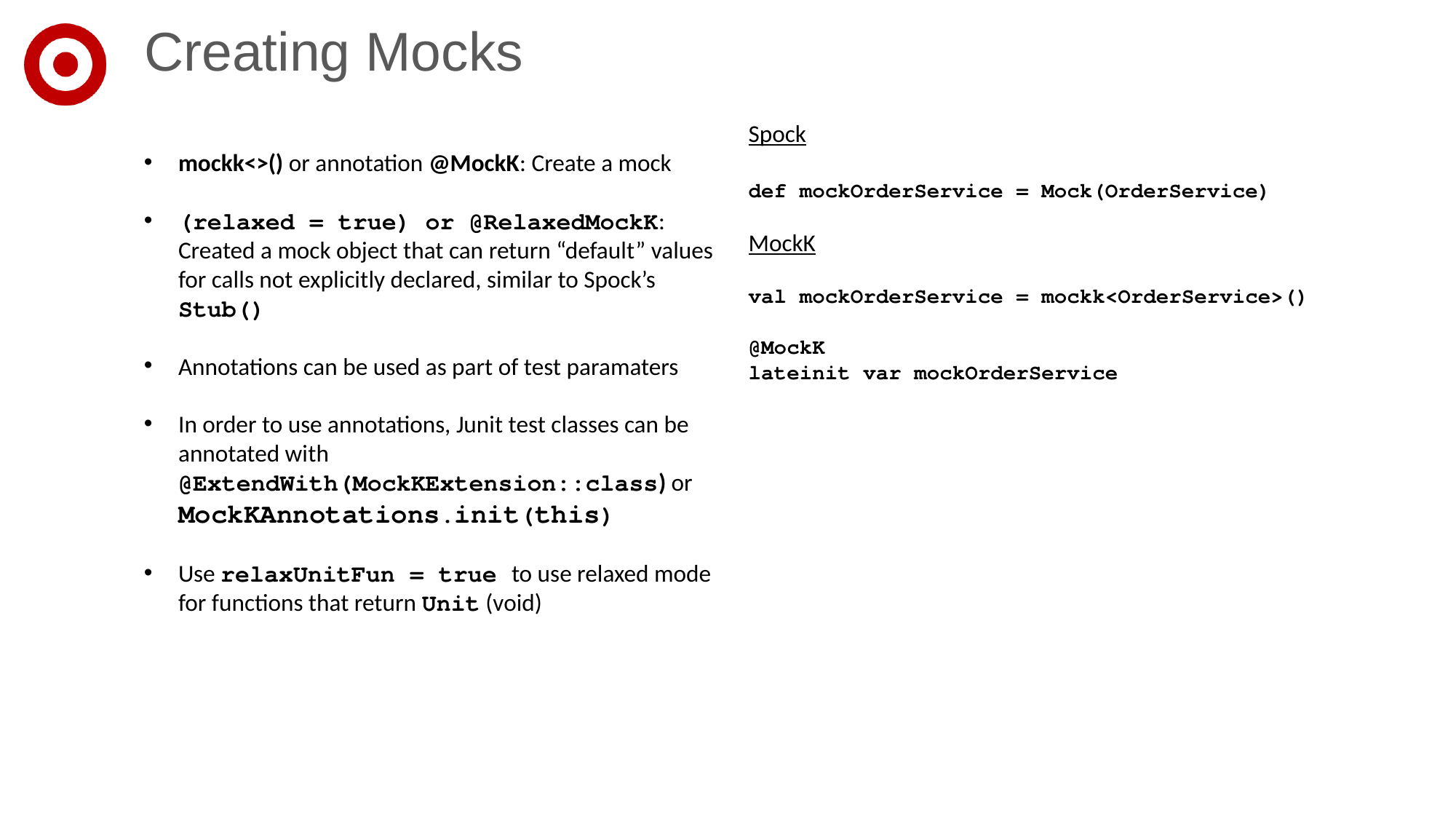

# Creating Mocks

mockk<>() or annotation @MockK: Create a mock

(relaxed = true) or @RelaxedMockK: Created a mock object that can return “default” values for calls not explicitly declared, similar to Spock’s Stub()

Annotations can be used as part of test paramaters

In order to use annotations, Junit test classes can be annotated with @ExtendWith(MockKExtension::class) or MockKAnnotations.init(this)

Use relaxUnitFun = true to use relaxed mode for functions that return Unit (void)

Spock

def mockOrderService = Mock(OrderService)

MockK

val mockOrderService = mockk<OrderService>()

@MockK
lateinit var mockOrderService